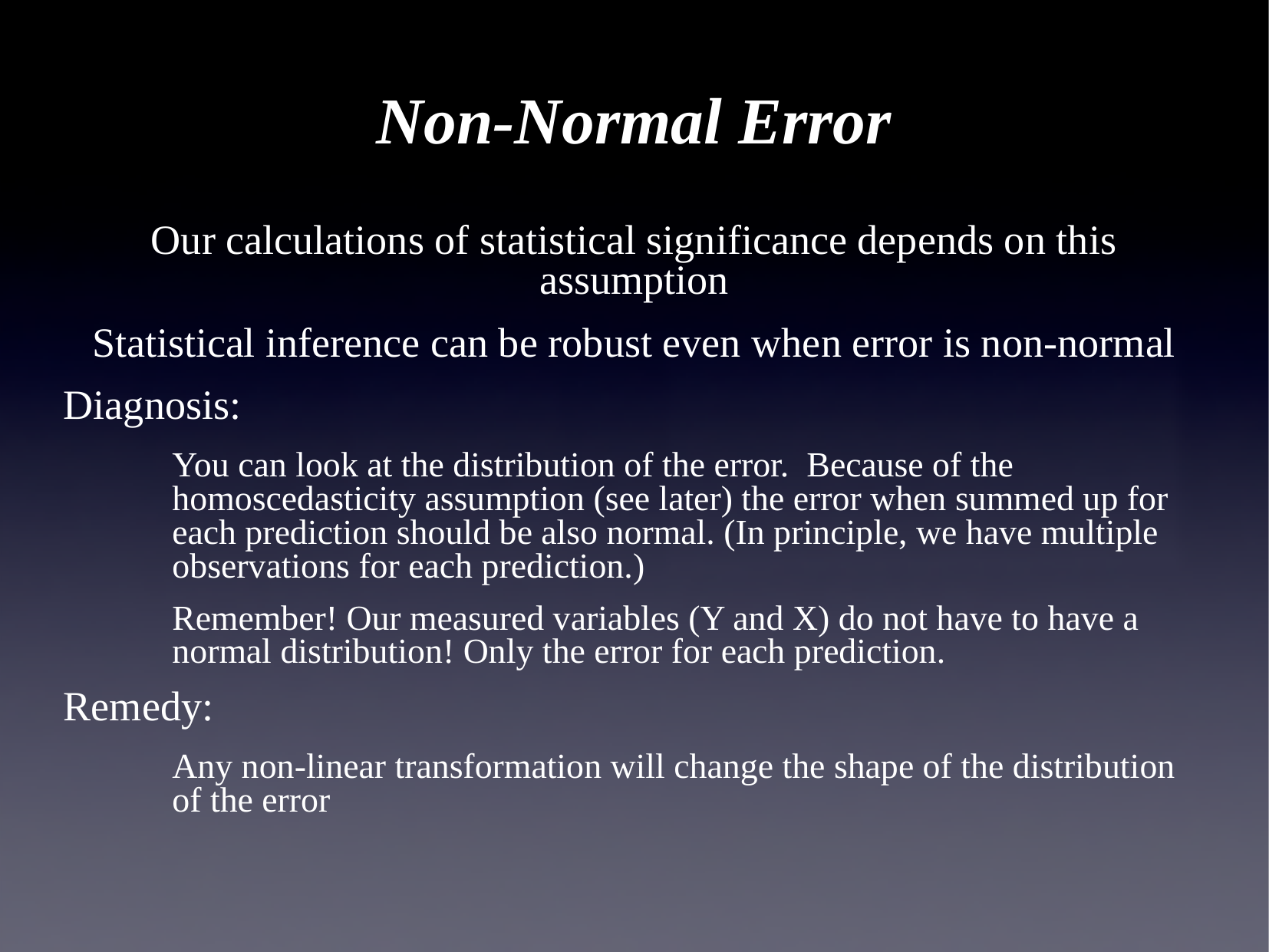

# Non-Normal Error
Our calculations of statistical significance depends on this assumption
Statistical inference can be robust even when error is non-normal
Diagnosis:
You can look at the distribution of the error.  Because of the homoscedasticity assumption (see later) the error when summed up for each prediction should be also normal. (In principle, we have multiple observations for each prediction.)
Remember! Our measured variables (Y and X) do not have to have a normal distribution! Only the error for each prediction.
Remedy:
Any non-linear transformation will change the shape of the distribution of the error